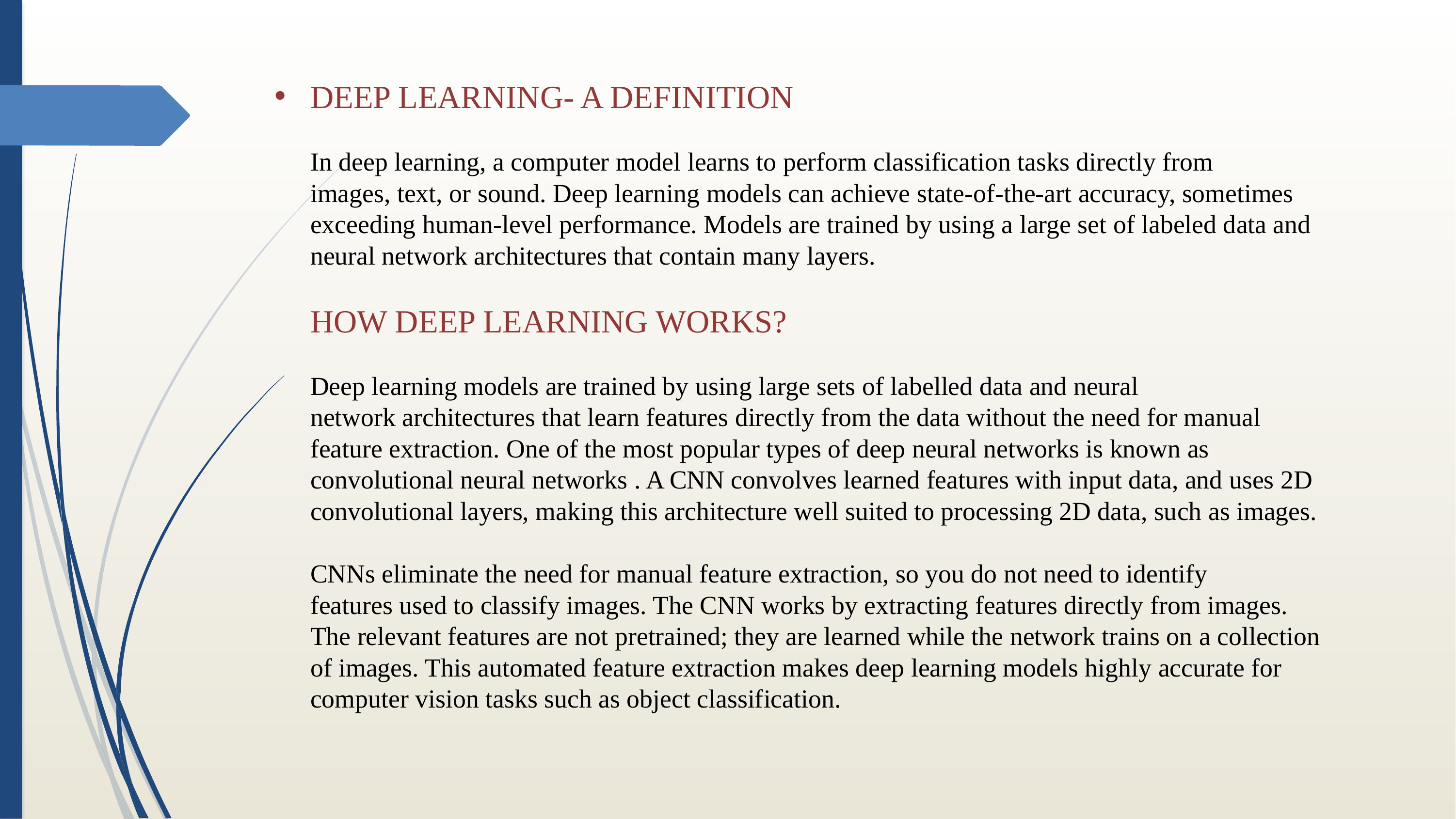

# DEEP LEARNING- A DEFINITION In deep learning, a computer model learns to perform classification tasks directly from images, text, or sound. Deep learning models can achieve state-of-the-art accuracy, sometimes exceeding human-level performance. Models are trained by using a large set of labeled data and neural network architectures that contain many layers. HOW DEEP LEARNING WORKS? Deep learning models are trained by using large sets of labelled data and neural network architectures that learn features directly from the data without the need for manual feature extraction. One of the most popular types of deep neural networks is known as convolutional neural networks . A CNN convolves learned features with input data, and uses 2D convolutional layers, making this architecture well suited to processing 2D data, such as images. CNNs eliminate the need for manual feature extraction, so you do not need to identify features used to classify images. The CNN works by extracting features directly from images. The relevant features are not pretrained; they are learned while the network trains on a collection of images. This automated feature extraction makes deep learning models highly accurate for computer vision tasks such as object classification.